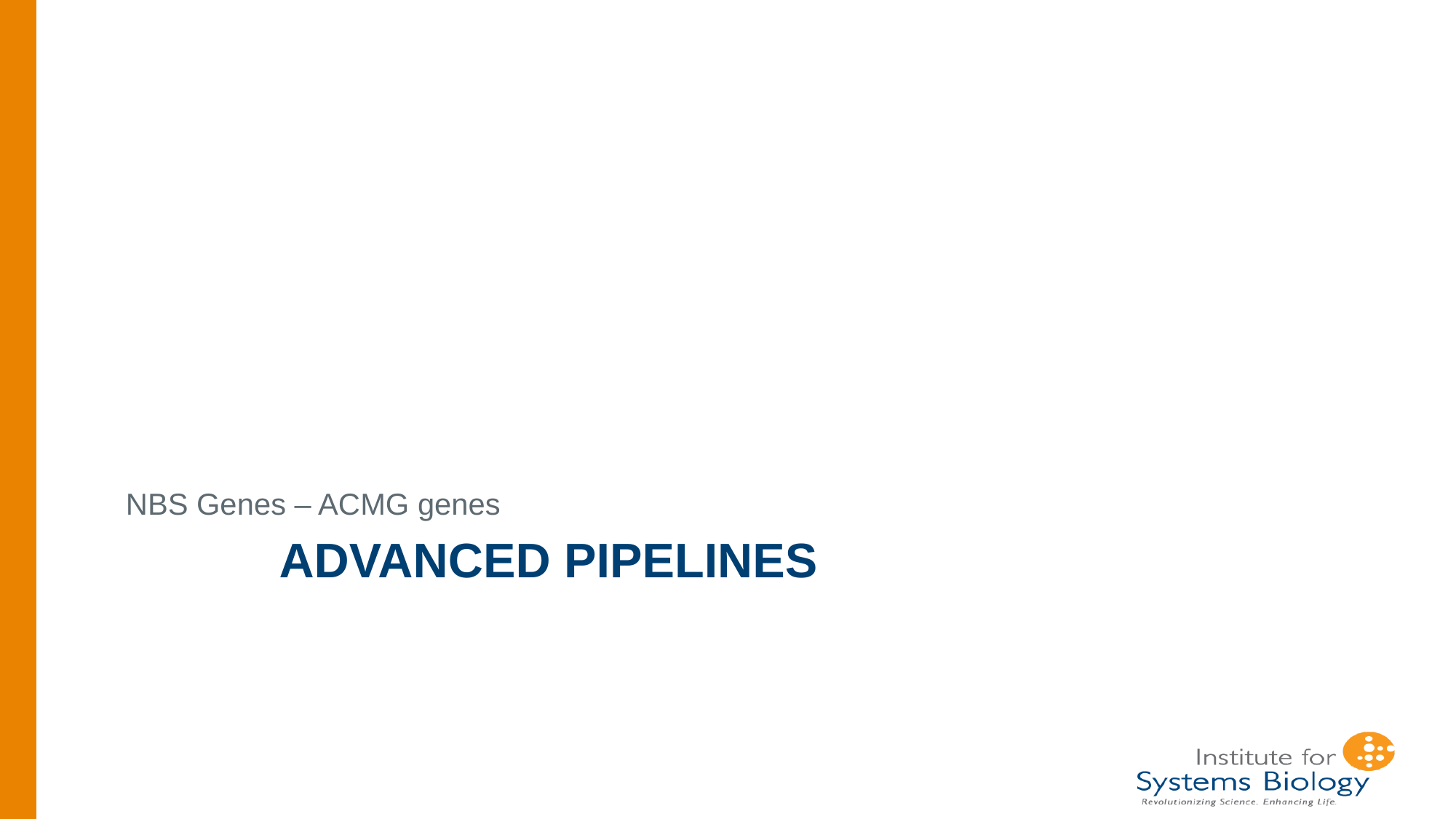

NBS Genes – ACMG genes
# Advanced pipelines